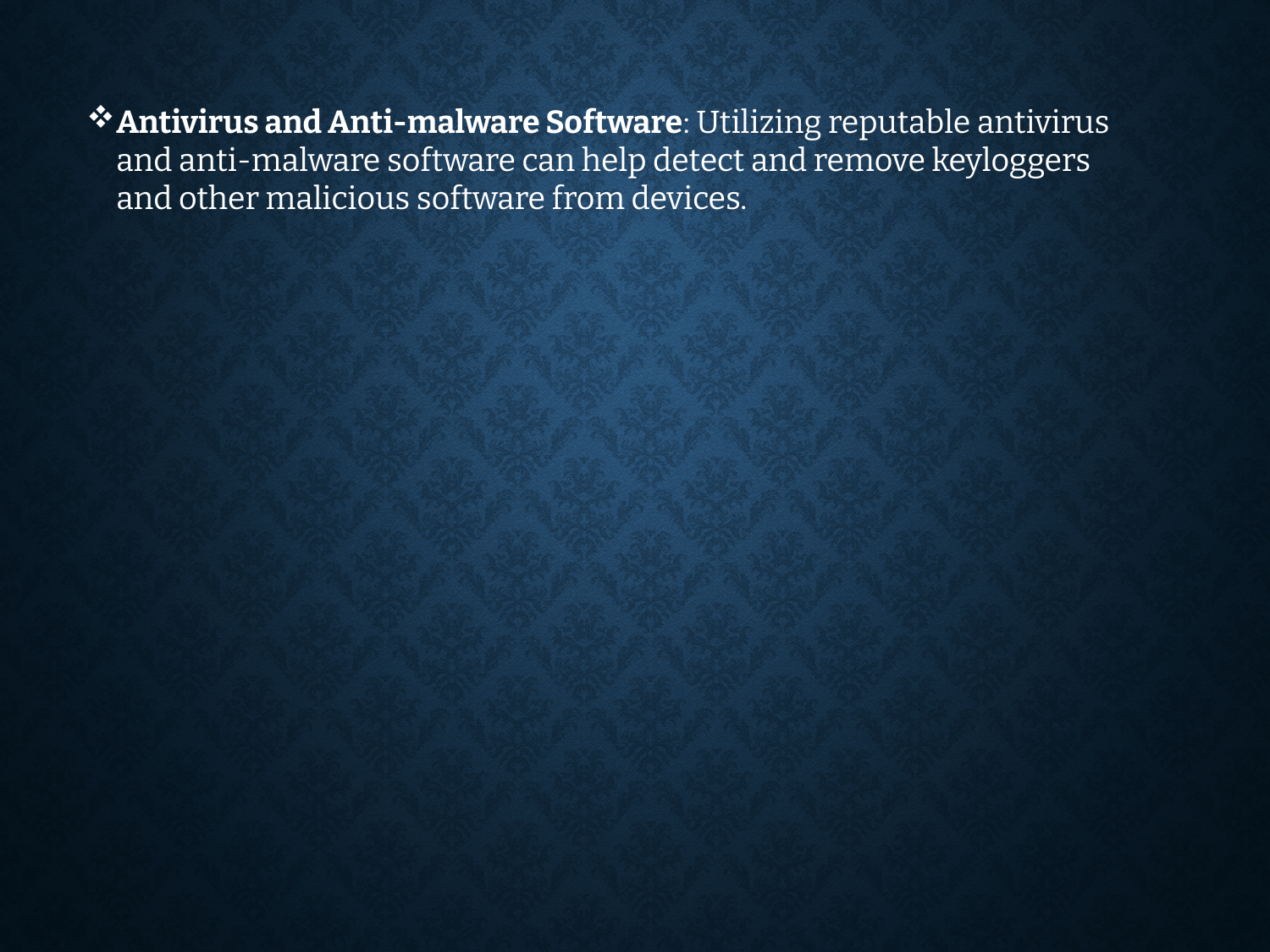

Antivirus and Anti-malware Software: Utilizing reputable antivirus and anti-malware software can help detect and remove keyloggers and other malicious software from devices.